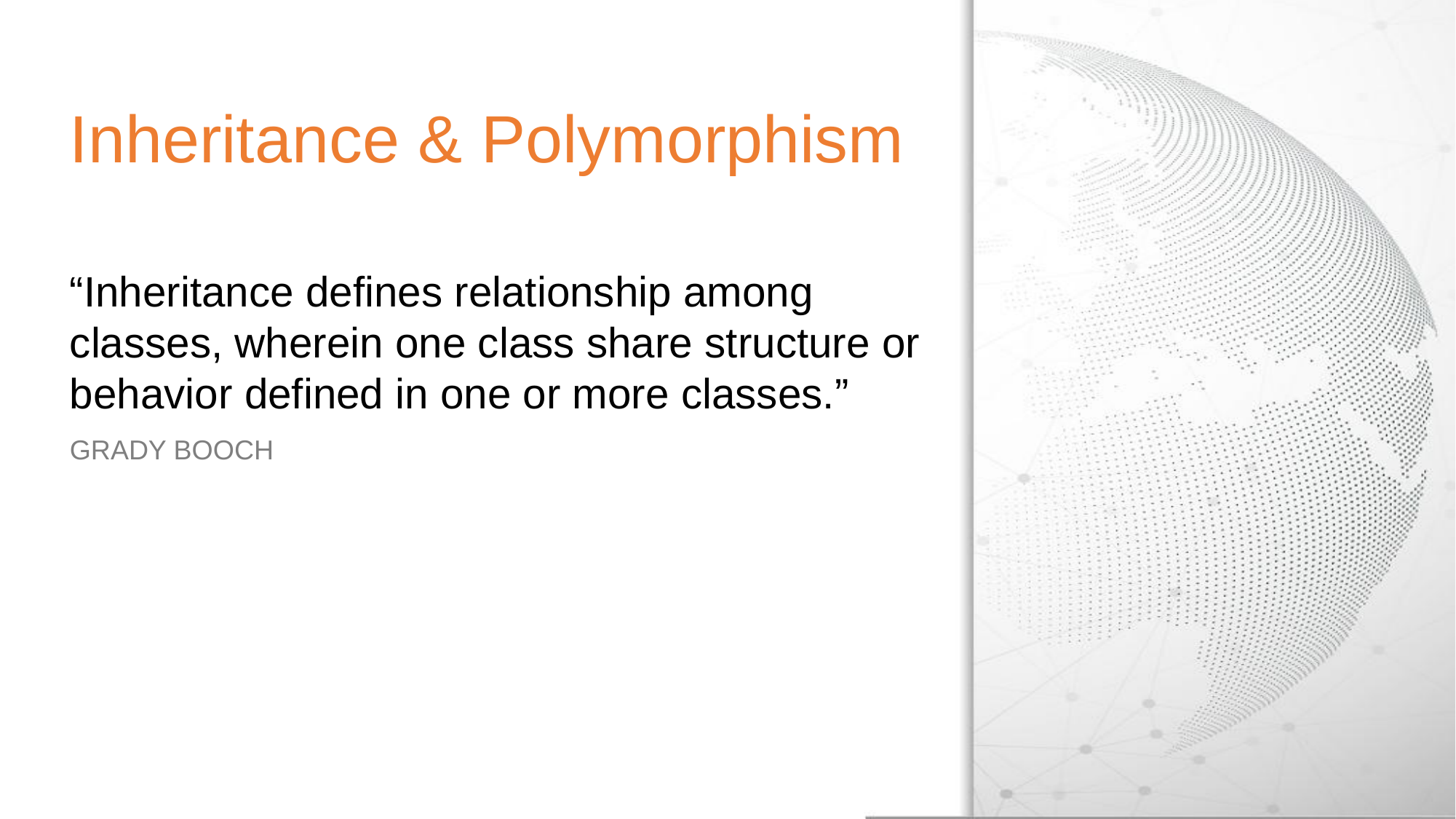

# Inheritance & Polymorphism
“Inheritance defines relationship among classes, wherein one class share structure or behavior defined in one or more classes.”
GRADY BOOCH